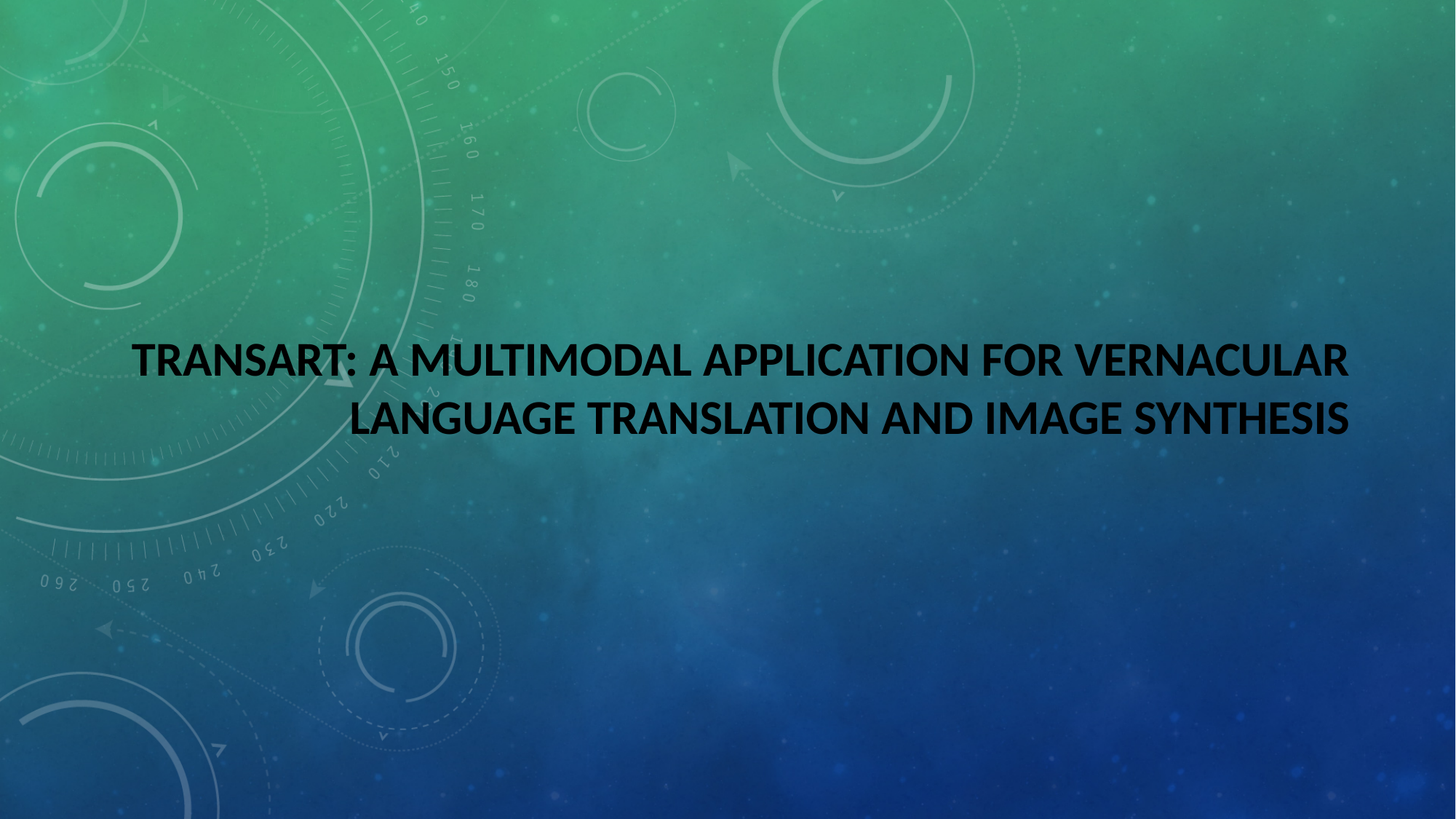

# TransArt: A Multimodal Application for Vernacular Language Translation and Image Synthesis